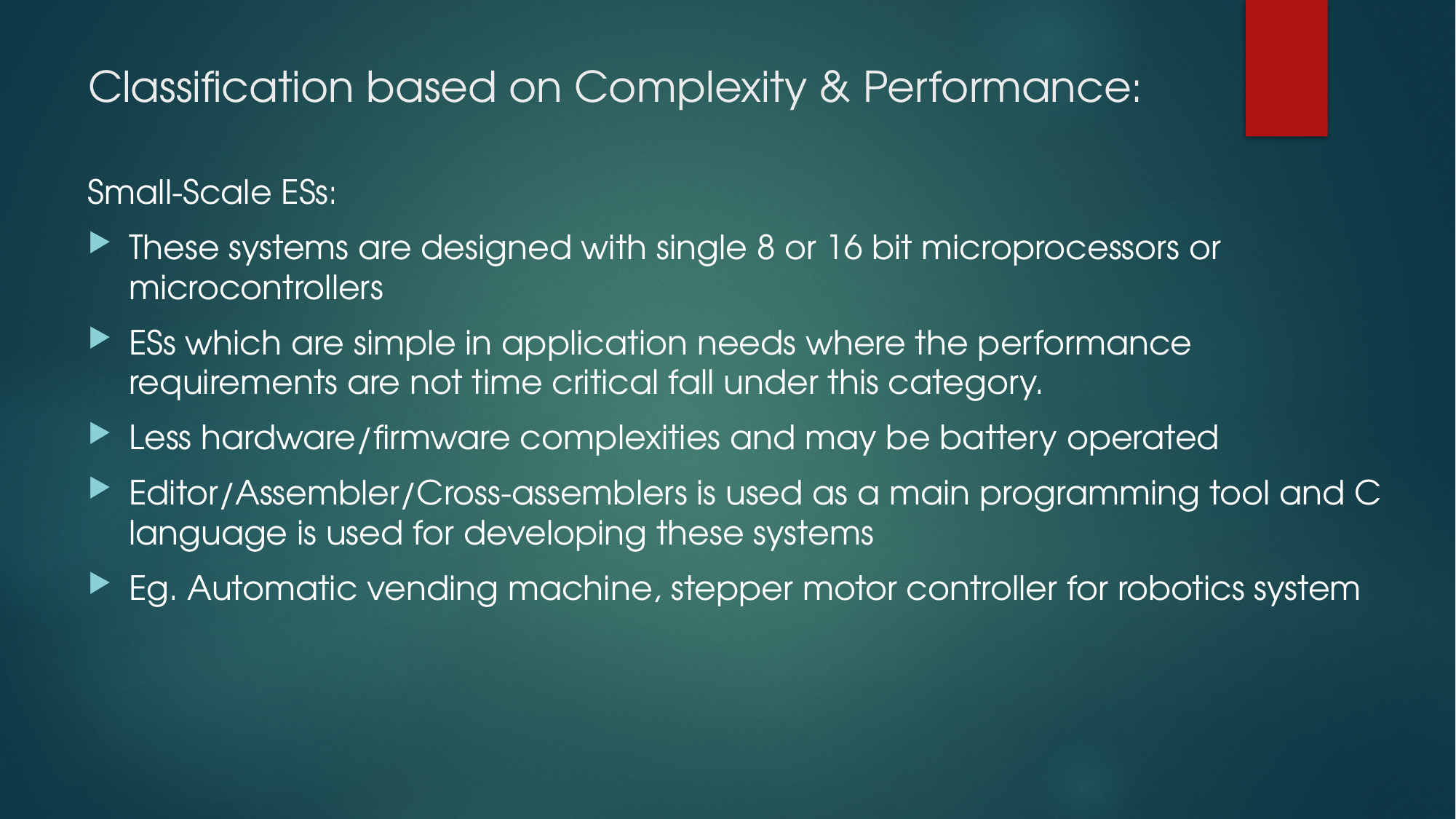

# Classification based on Complexity & Performance:
Small-Scale ESs:
These systems are designed with single 8 or 16 bit microprocessors or microcontrollers
ESs which are simple in application needs where the performance requirements are not time critical fall under this category.
Less hardware/firmware complexities and may be battery operated
Editor/Assembler/Cross-assemblers is used as a main programming tool and C language is used for developing these systems
Eg. Automatic vending machine, stepper motor controller for robotics system